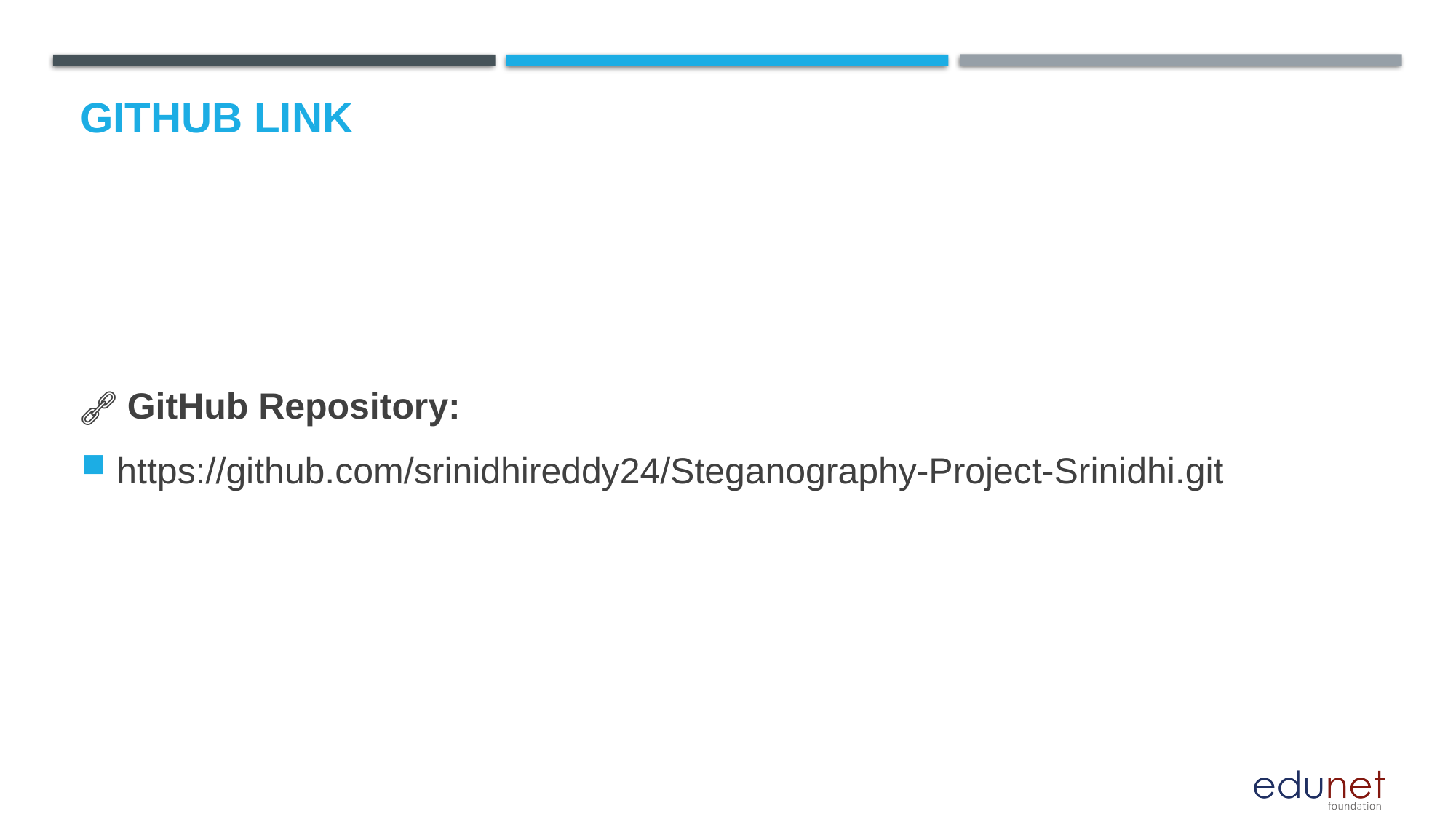

# GitHub Link
🔗 GitHub Repository:
https://github.com/srinidhireddy24/Steganography-Project-Srinidhi.git